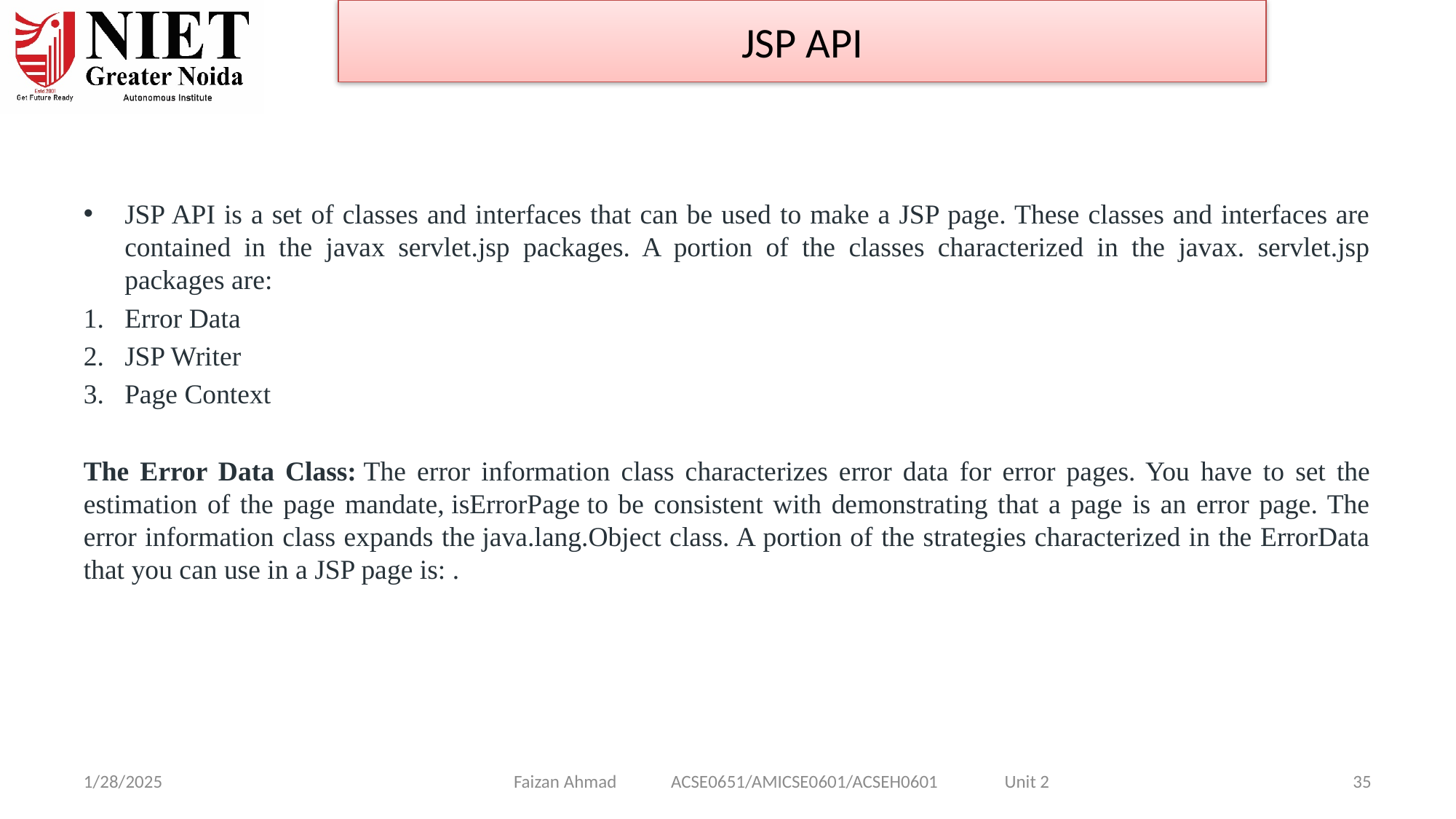

JSP API
JSP API is a set of classes and interfaces that can be used to make a JSP page. These classes and interfaces are contained in the javax servlet.jsp packages. A portion of the classes characterized in the javax. servlet.jsp packages are:
Error Data
JSP Writer
Page Context

The Error Data Class: The error information class characterizes error data for error pages. You have to set the estimation of the page mandate, isErrorPage to be consistent with demonstrating that a page is an error page. The error information class expands the java.lang.Object class. A portion of the strategies characterized in the ErrorData that you can use in a JSP page is: .

Faizan Ahmad             ACSE0651/AMICSE0601/ACSEH0601                Unit 2
1/28/2025
35